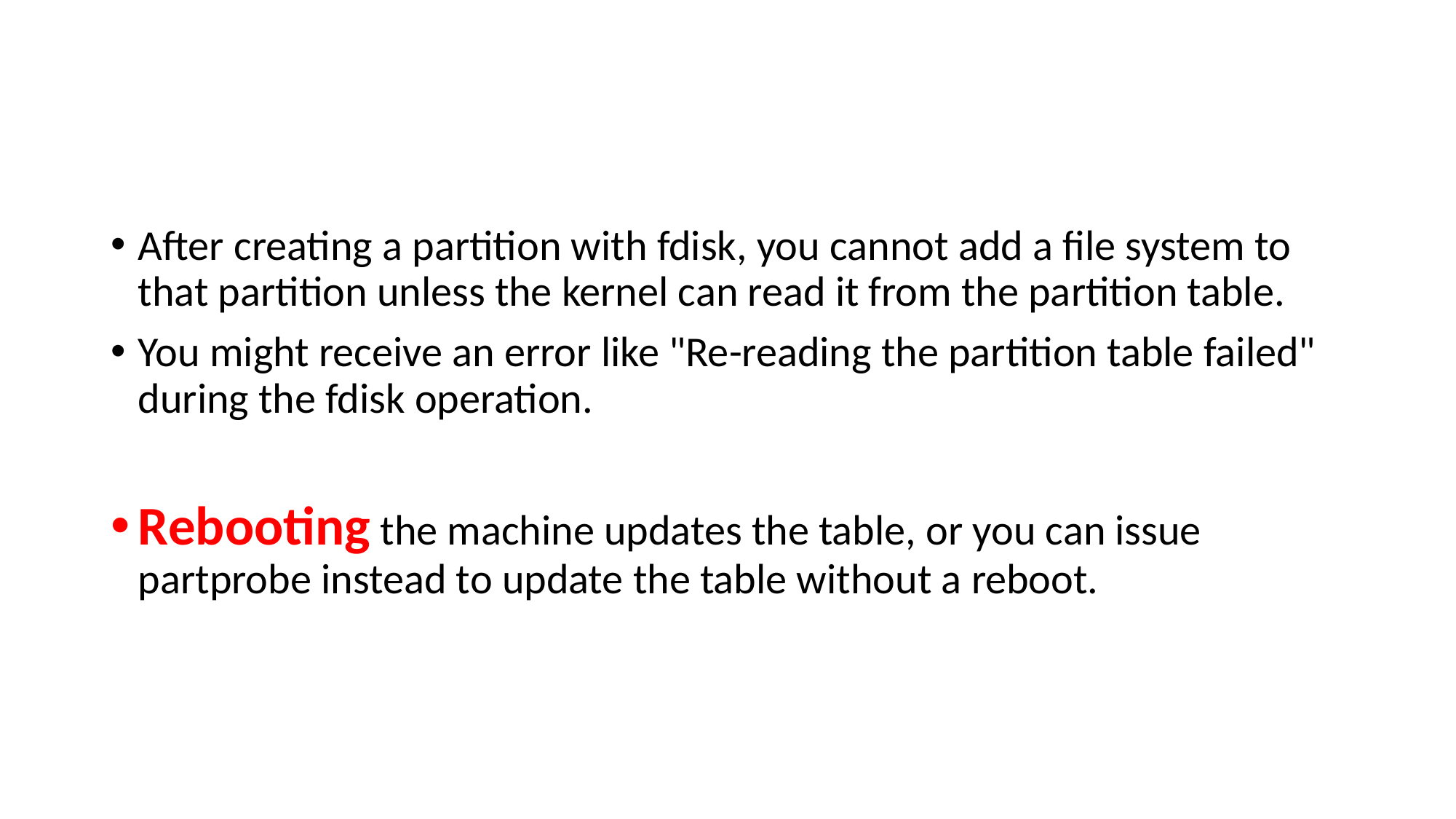

#
After creating a partition with fdisk, you cannot add a file system to that partition unless the kernel can read it from the partition table.
You might receive an error like "Re-reading the partition table failed" during the fdisk operation.

Rebooting the machine updates the table, or you can issue partprobe instead to update the table without a reboot.